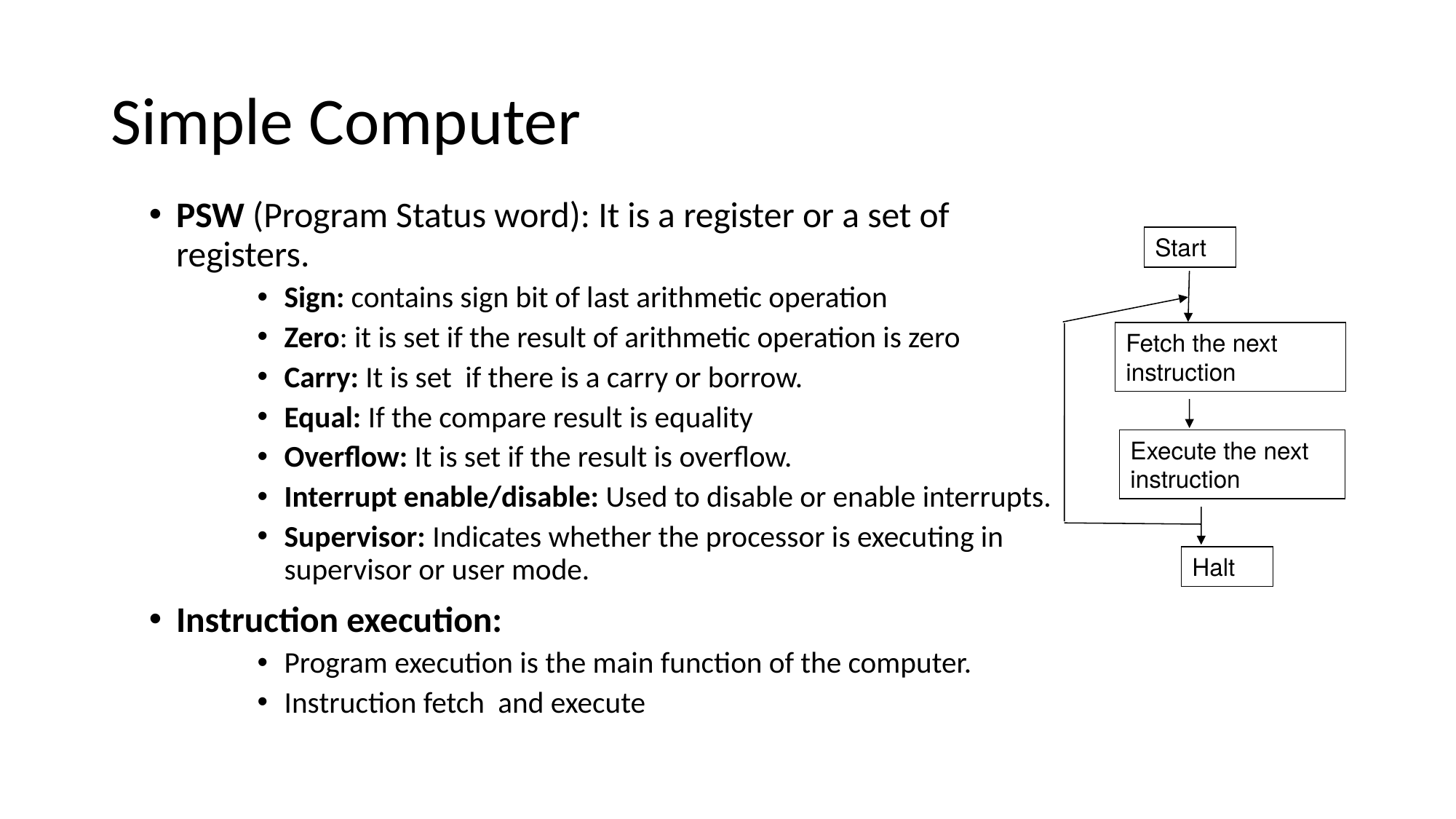

# Simple Computer
PSW (Program Status word): It is a register or a set of  registers.
Sign: contains sign bit of last arithmetic operation
Zero: it is set if the result of arithmetic operation is zero
Carry: It is set  if there is a carry or borrow.
Equal: If the compare result is equality
Overflow: It is set if the result is overflow.
Interrupt enable/disable: Used to disable or enable interrupts.
Supervisor: Indicates whether the processor is executing in supervisor or user mode.
Instruction execution:
Program execution is the main function of the computer.
Instruction fetch  and execute

Start

Fetch the next instruction

Execute the next instruction

Halt